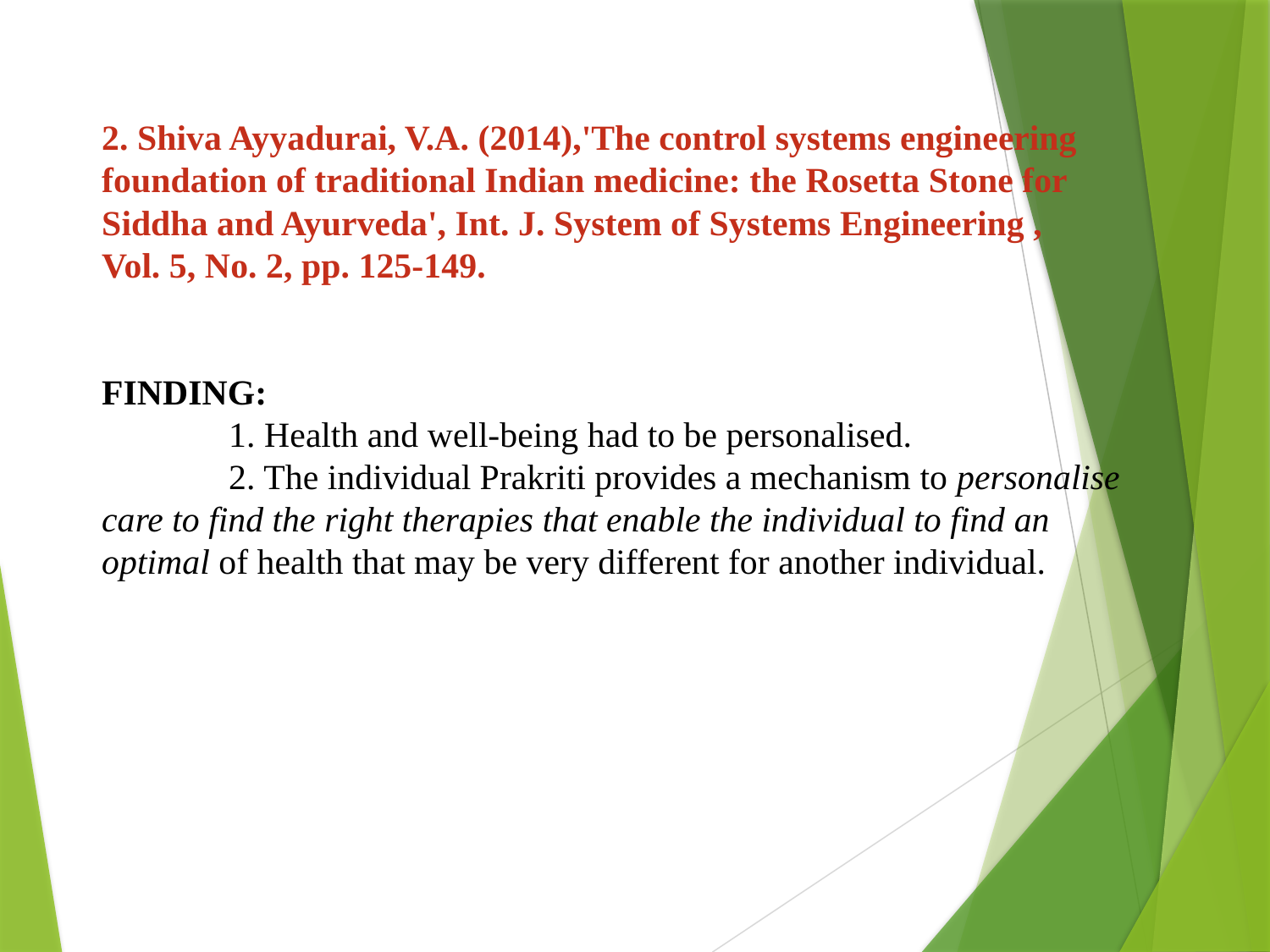

2. Shiva Ayyadurai, V.A. (2014),'The control systems engineering foundation of traditional Indian medicine: the Rosetta Stone for Siddha and Ayurveda', Int. J. System of Systems Engineering ,
Vol. 5, No. 2, pp. 125-149.

FINDING:
	1. Health and well-being had to be personalised.
	2. The individual Prakriti provides a mechanism to personalise care to find the right therapies that enable the individual to find an optimal of health that may be very different for another individual.